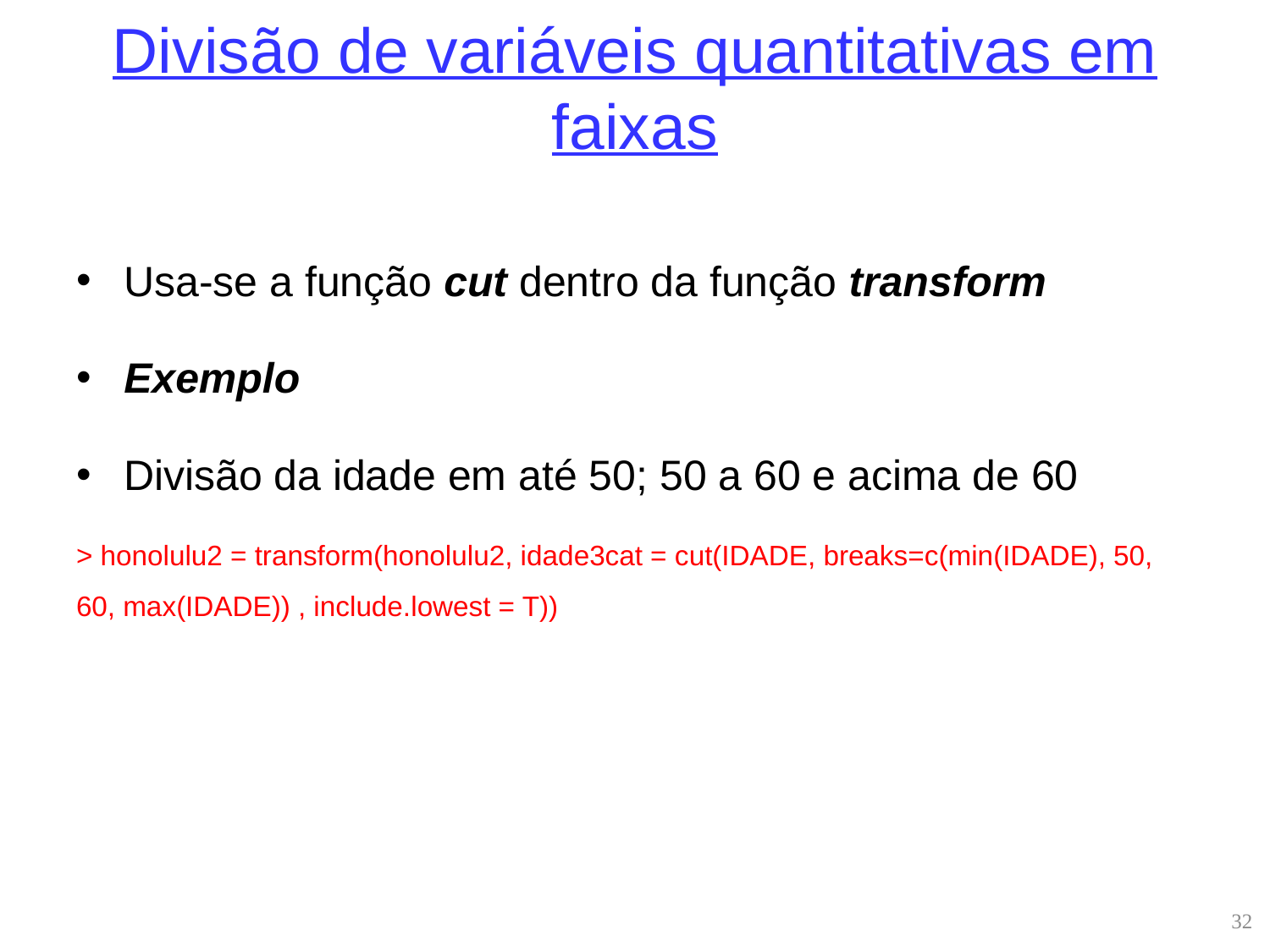

# Divisão de variáveis quantitativas em faixas
Usa-se a função cut dentro da função transform
Exemplo
Divisão da idade em até 50; 50 a 60 e acima de 60
> honolulu2 = transform(honolulu2, idade3cat = cut(IDADE, breaks=c(min(IDADE), 50, 60, max(IDADE)) , include.lowest = T))

32